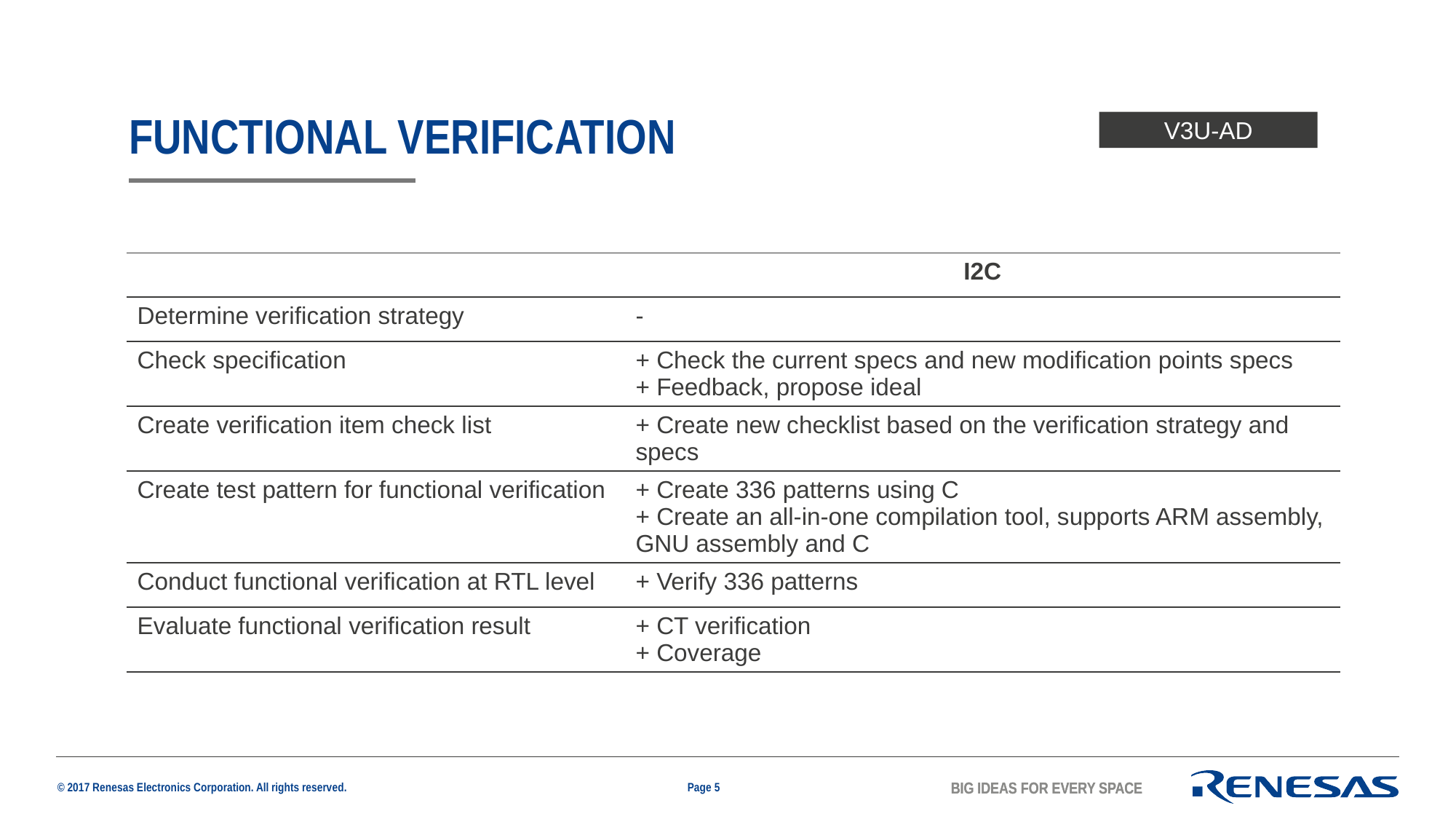

# FUNCTIONAL VERIFICATION
V3U-AD
|  | I2C |
| --- | --- |
| Determine verification strategy | - |
| Check specification | + Check the current specs and new modification points specs + Feedback, propose ideal |
| Create verification item check list | + Create new checklist based on the verification strategy and specs |
| Create test pattern for functional verification | + Create 336 patterns using C + Create an all-in-one compilation tool, supports ARM assembly, GNU assembly and C |
| Conduct functional verification at RTL level | + Verify 336 patterns |
| Evaluate functional verification result | + CT verification + Coverage |
Page 5